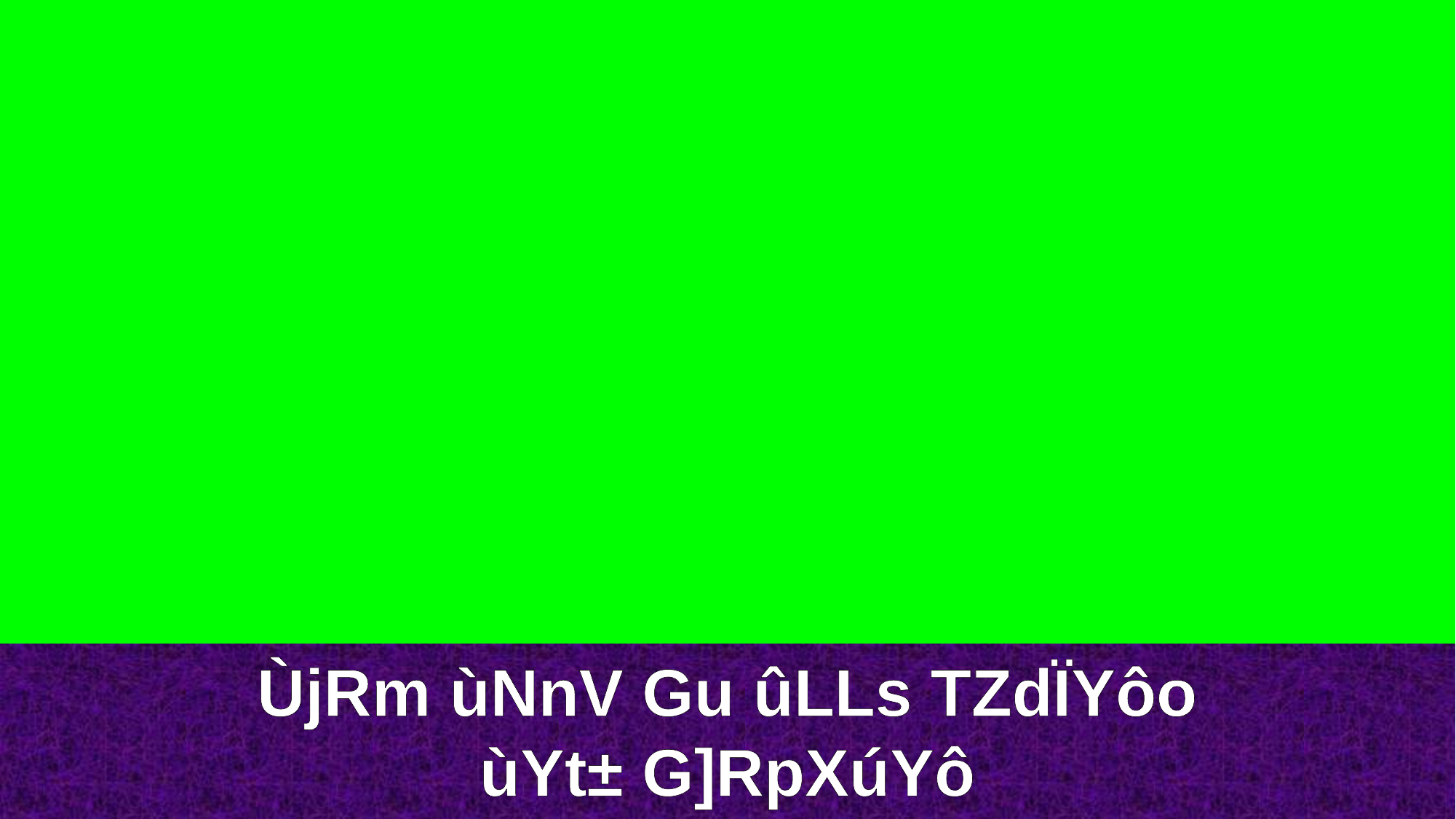

ÙjRm ùNnV Gu ûLLs TZdÏYôo
ùYt± G]RpXúYô